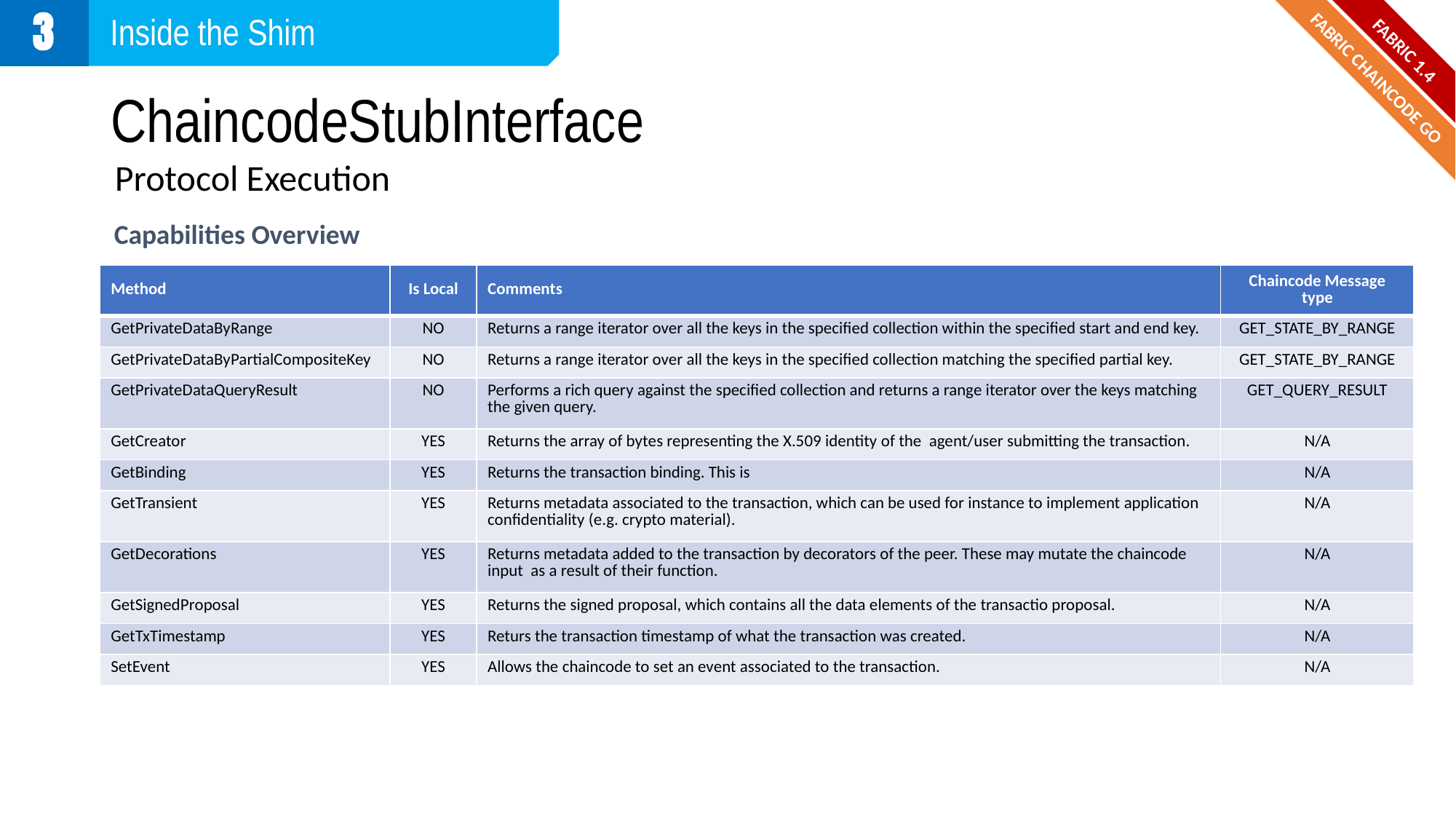

3
Inside the Shim
FABRIC 1.4
# ChaincodeStubInterface
FABRIC CHAINCODE GO
Protocol Execution
Capabilities Overview
| Method | Is Local | Comments | Chaincode Message type |
| --- | --- | --- | --- |
| GetPrivateDataByRange | NO | Returns a range iterator over all the keys in the specified collection within the specified start and end key. | GET\_STATE\_BY\_RANGE |
| GetPrivateDataByPartialCompositeKey | NO | Returns a range iterator over all the keys in the specified collection matching the specified partial key. | GET\_STATE\_BY\_RANGE |
| GetPrivateDataQueryResult | NO | Performs a rich query against the specified collection and returns a range iterator over the keys matching the given query. | GET\_QUERY\_RESULT |
| GetCreator | YES | Returns the array of bytes representing the X.509 identity of the agent/user submitting the transaction. | N/A |
| GetBinding | YES | Returns the transaction binding. This is | N/A |
| GetTransient | YES | Returns metadata associated to the transaction, which can be used for instance to implement application confidentiality (e.g. crypto material). | N/A |
| GetDecorations | YES | Returns metadata added to the transaction by decorators of the peer. These may mutate the chaincode input as a result of their function. | N/A |
| GetSignedProposal | YES | Returns the signed proposal, which contains all the data elements of the transactio proposal. | N/A |
| GetTxTimestamp | YES | Returs the transaction timestamp of what the transaction was created. | N/A |
| SetEvent | YES | Allows the chaincode to set an event associated to the transaction. | N/A |